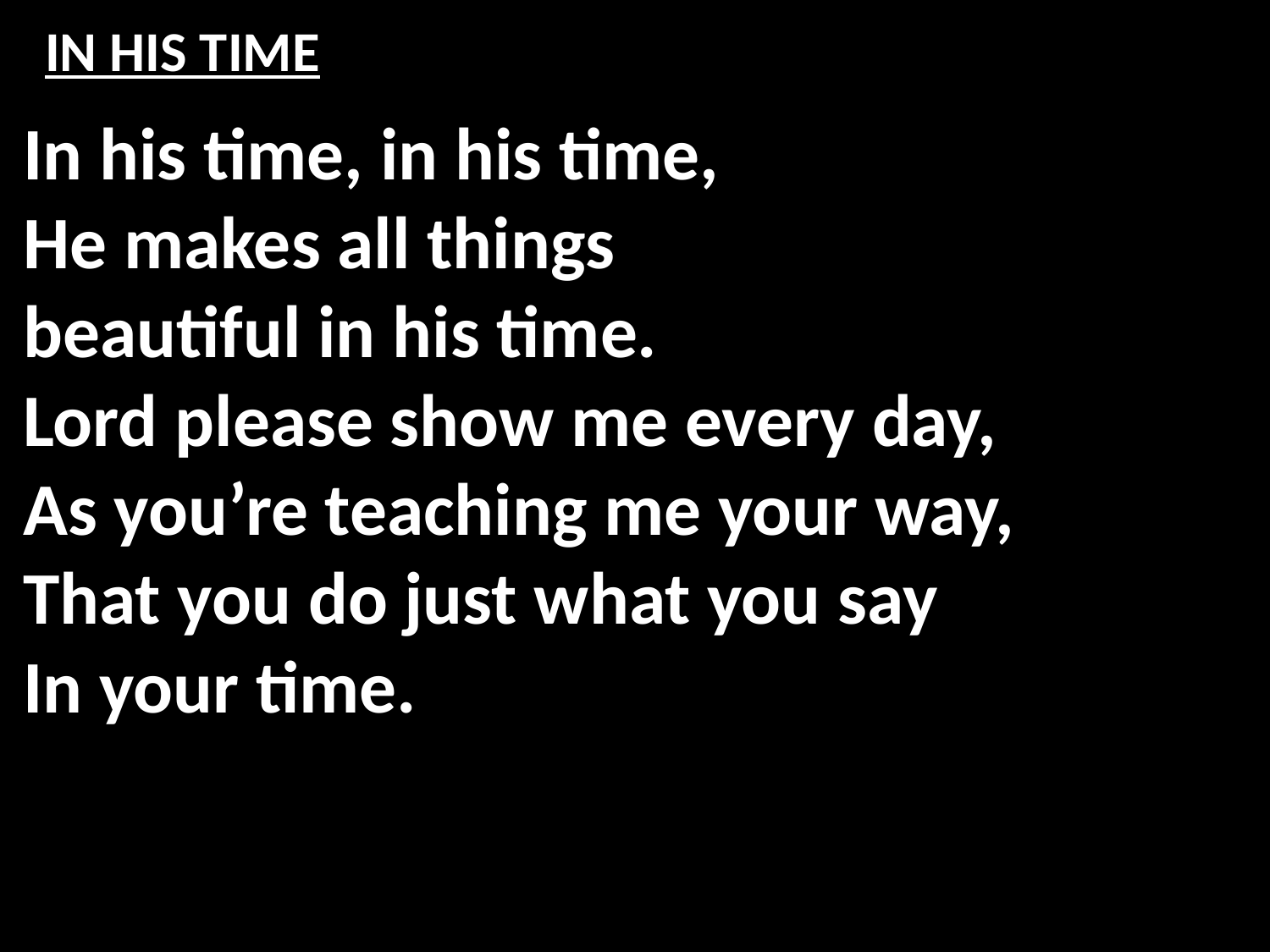

# IN HIS TIME
In his time, in his time,
He makes all things
beautiful in his time.
Lord please show me every day,
As you’re teaching me your way,
That you do just what you say
In your time.